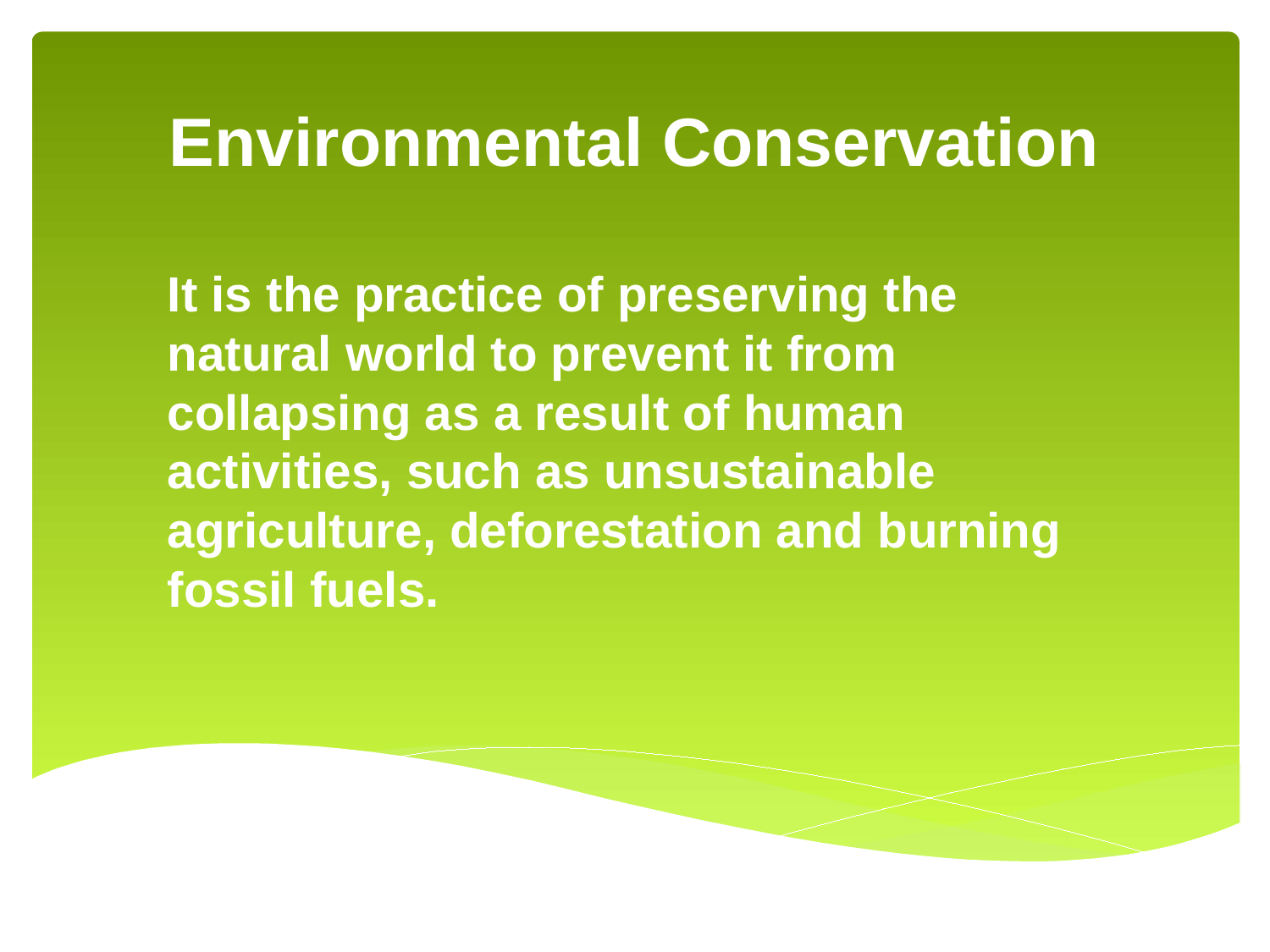

# Environmental Conservation
It is the practice of preserving the natural world to prevent it from collapsing as a result of human activities, such as unsustainable agriculture, deforestation and burning fossil fuels.